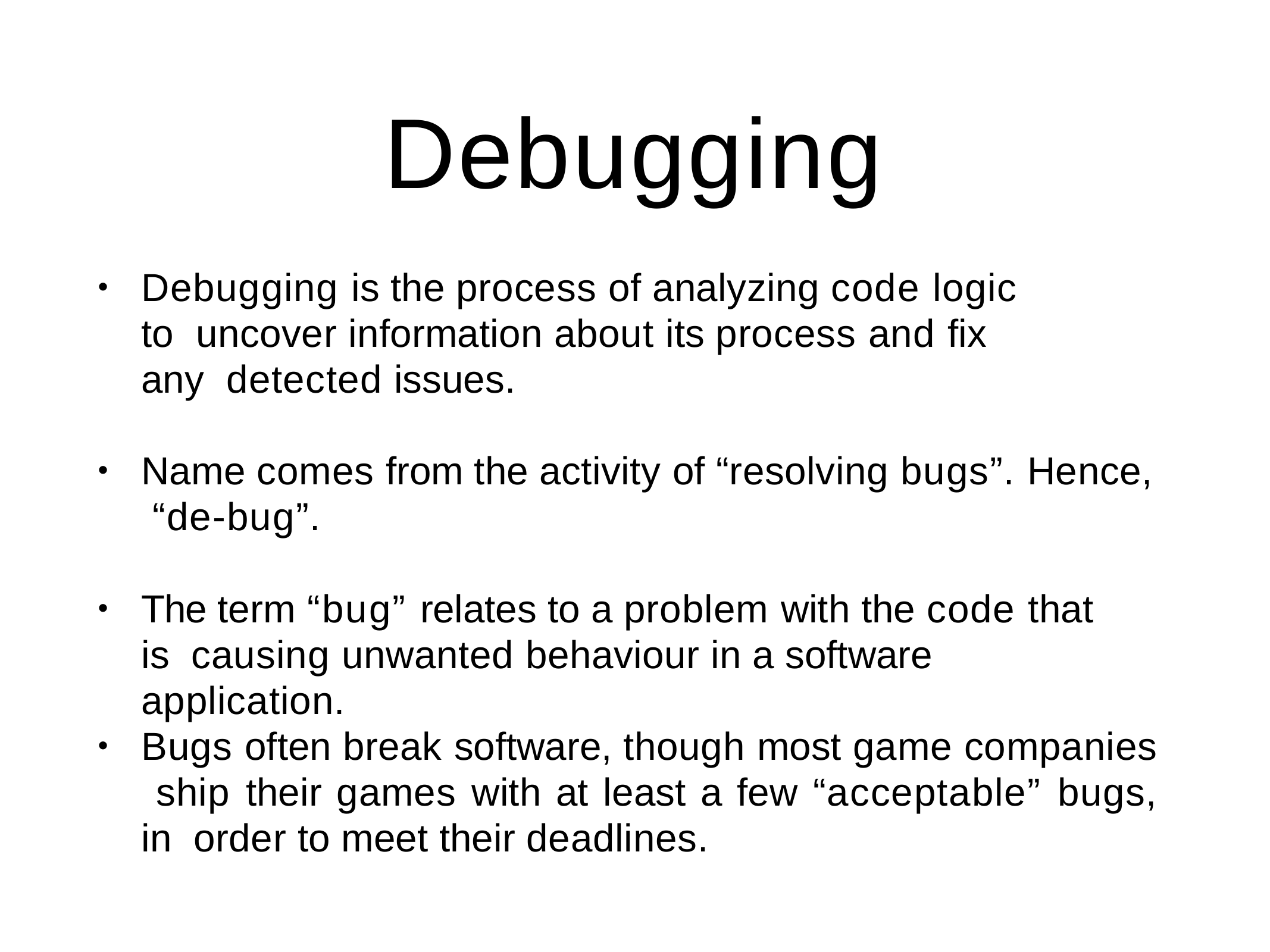

# Debugging
Debugging is the process of analyzing code logic to  uncover information about its process and fix any  detected issues.
•
Name comes from the activity of “resolving bugs”. Hence,  “de-bug”.
•
The term “bug” relates to a problem with the code that is  causing unwanted behaviour in a software application.
•
Bugs often break software, though most game companies  ship their games with at least a few “acceptable” bugs, in  order to meet their deadlines.
•